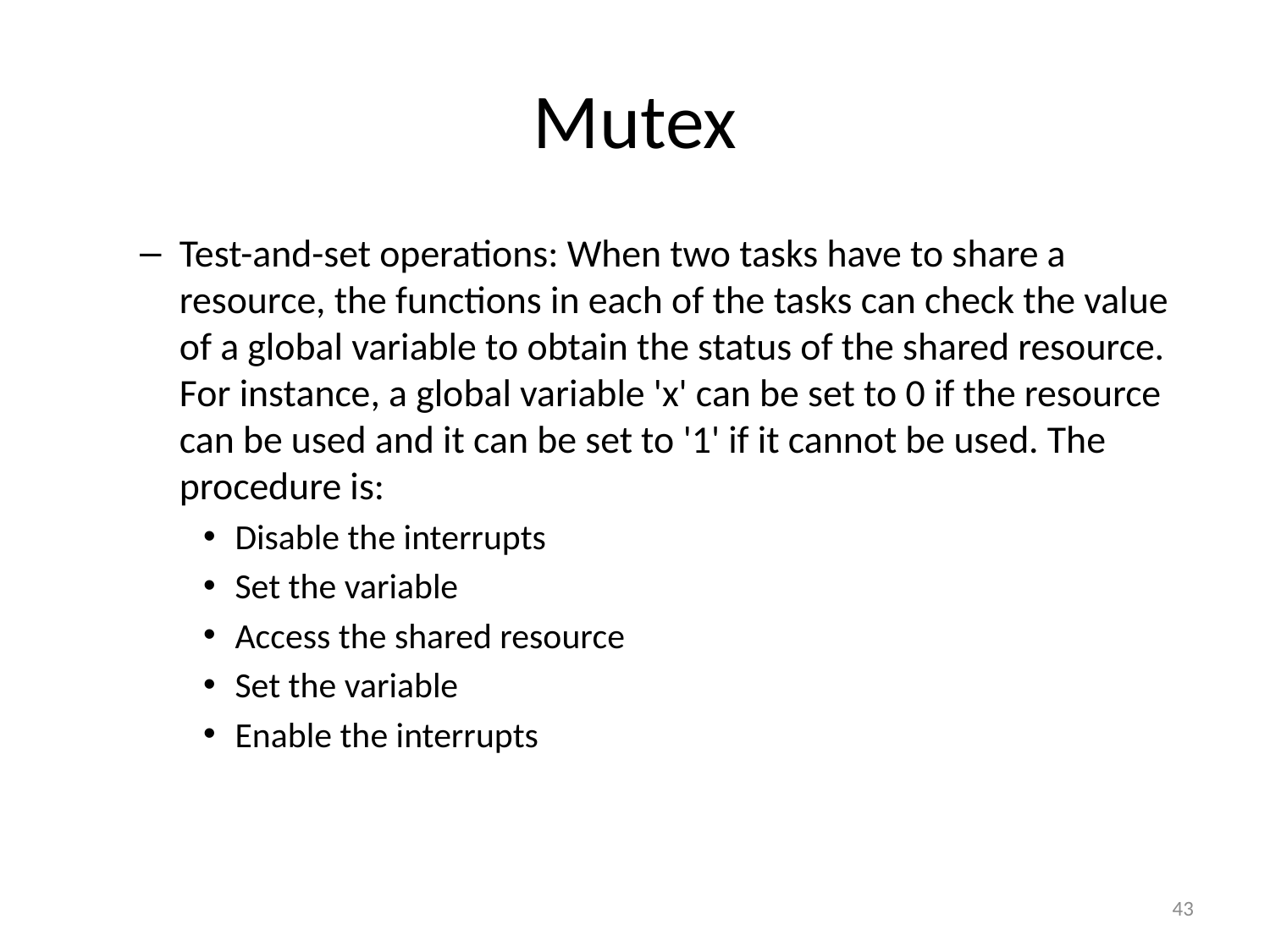

# Mutex
Test-and-set operations: When two tasks have to share a resource, the functions in each of the tasks can check the value of a global variable to obtain the status of the shared resource. For instance, a global variable 'x' can be set to 0 if the resource can be used and it can be set to '1' if it cannot be used. The procedure is:
Disable the interrupts
Set the variable
Access the shared resource
Set the variable
Enable the interrupts

43